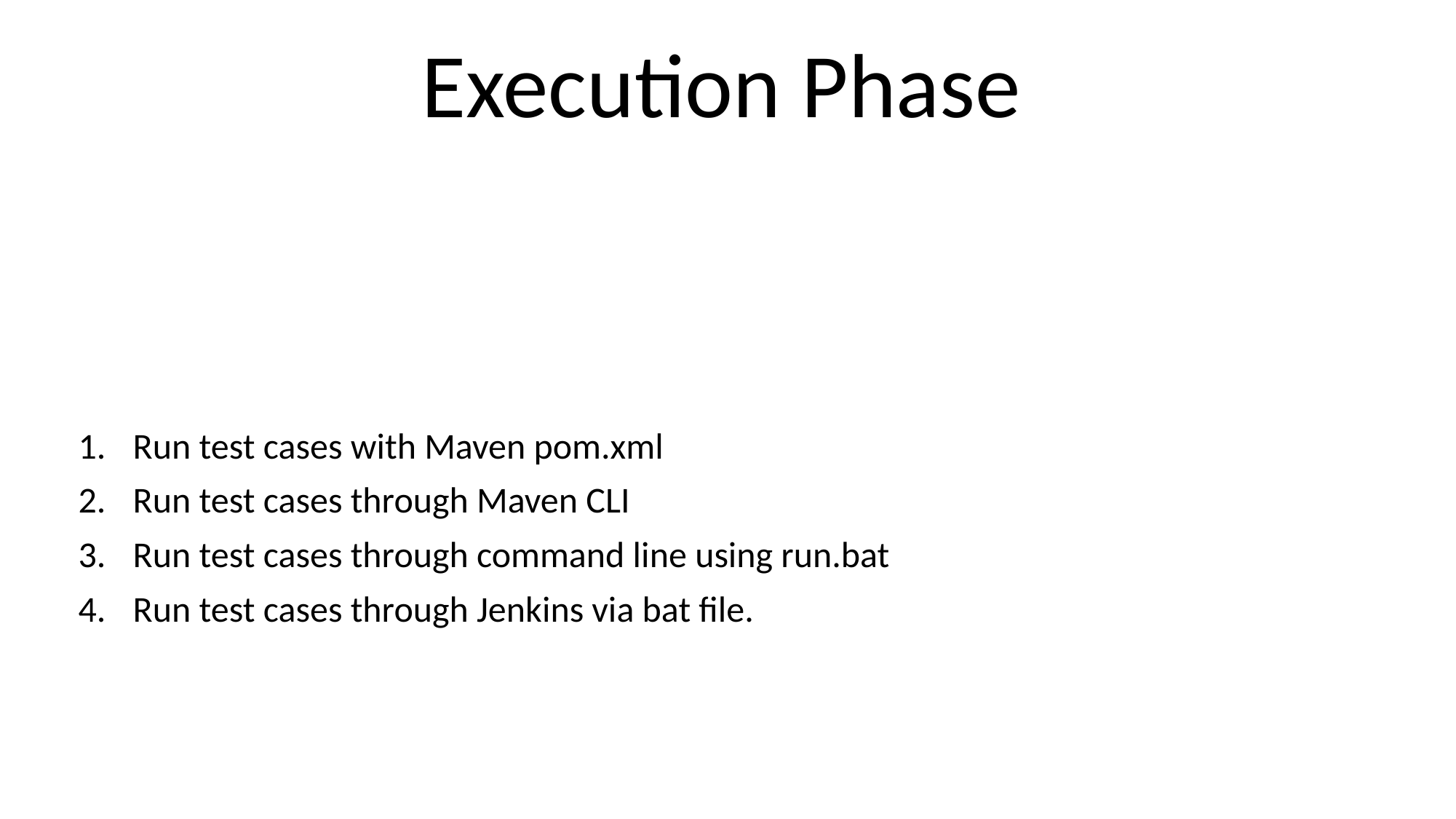

# Execution Phase
Run test cases with Maven pom.xml
Run test cases through Maven CLI
Run test cases through command line using run.bat
Run test cases through Jenkins via bat file.